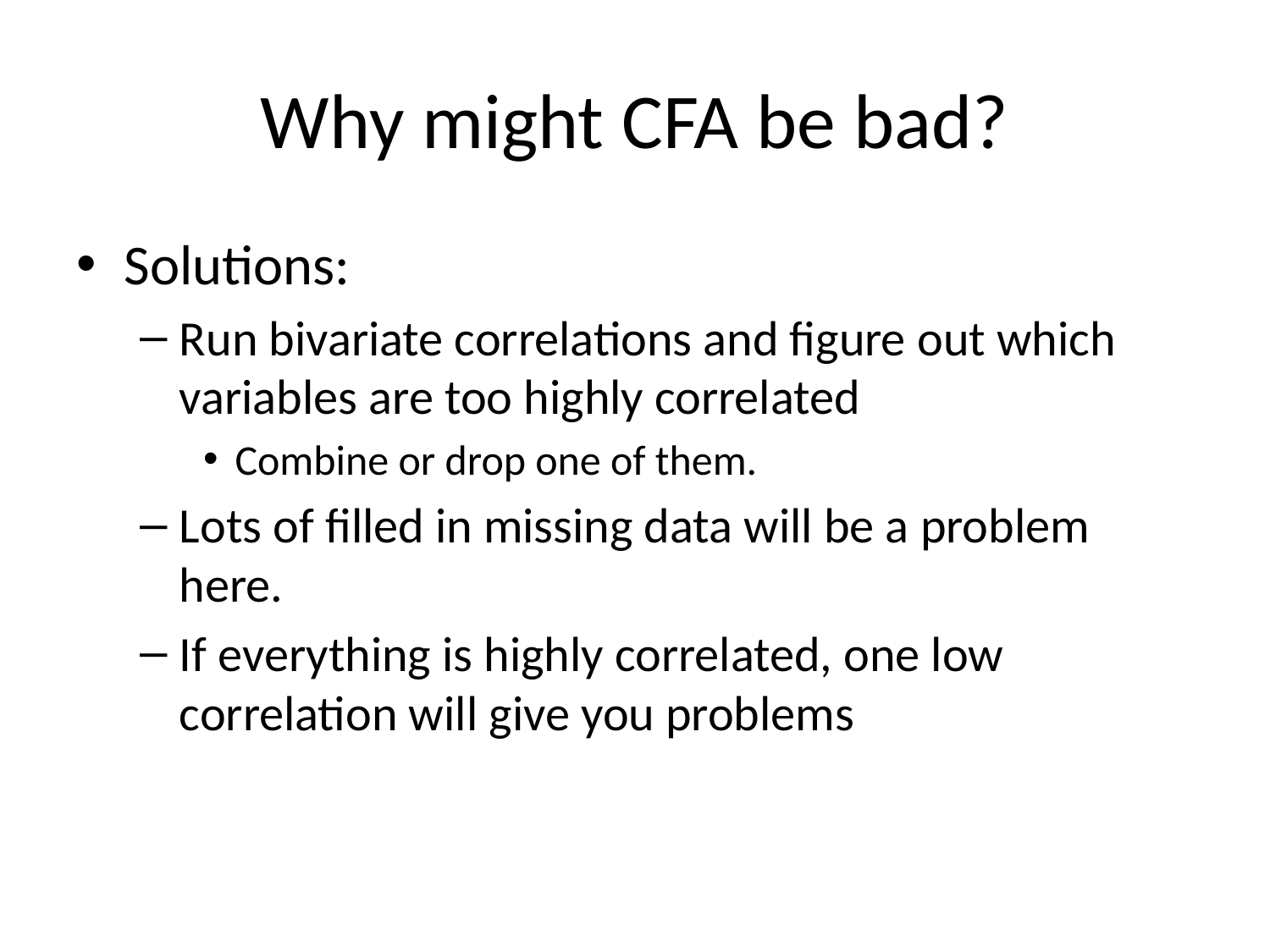

# Why might CFA be bad?
Solutions:
Run bivariate correlations and figure out which variables are too highly correlated
Combine or drop one of them.
Lots of filled in missing data will be a problem here.
If everything is highly correlated, one low correlation will give you problems